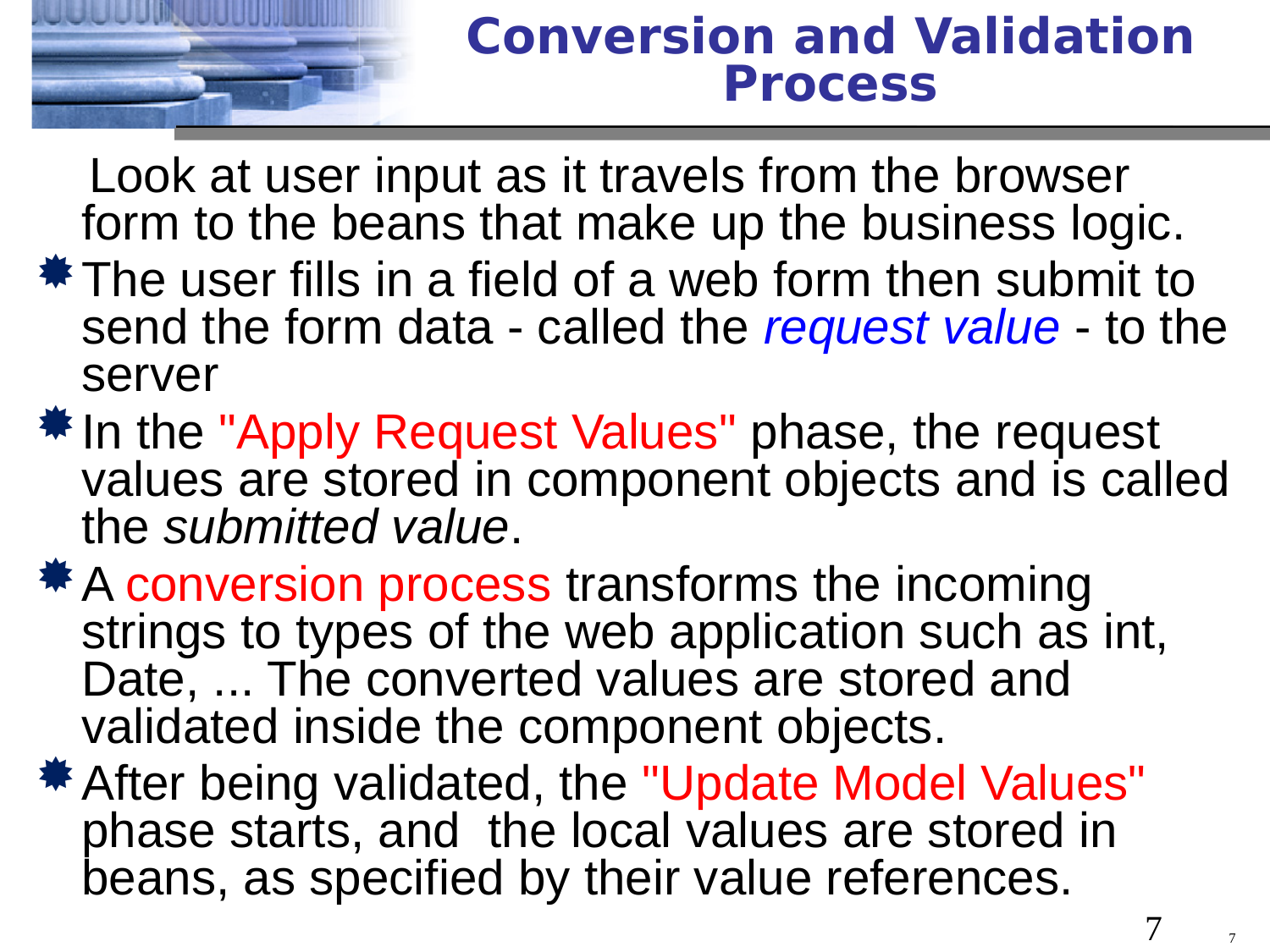

# Conversion and Validation Process
    Look at user input as it travels from the browser form to the beans that make up the business logic.
The user fills in a field of a web form then submit to send the form data - called the request value - to the server
In the "Apply Request Values" phase, the request values are stored in component objects and is called the submitted value.
A conversion process transforms the incoming strings to types of the web application such as int, Date, ... The converted values are stored and validated inside the component objects.
After being validated, the "Update Model Values" phase starts, and  the local values are stored in beans, as specified by their value references.
7